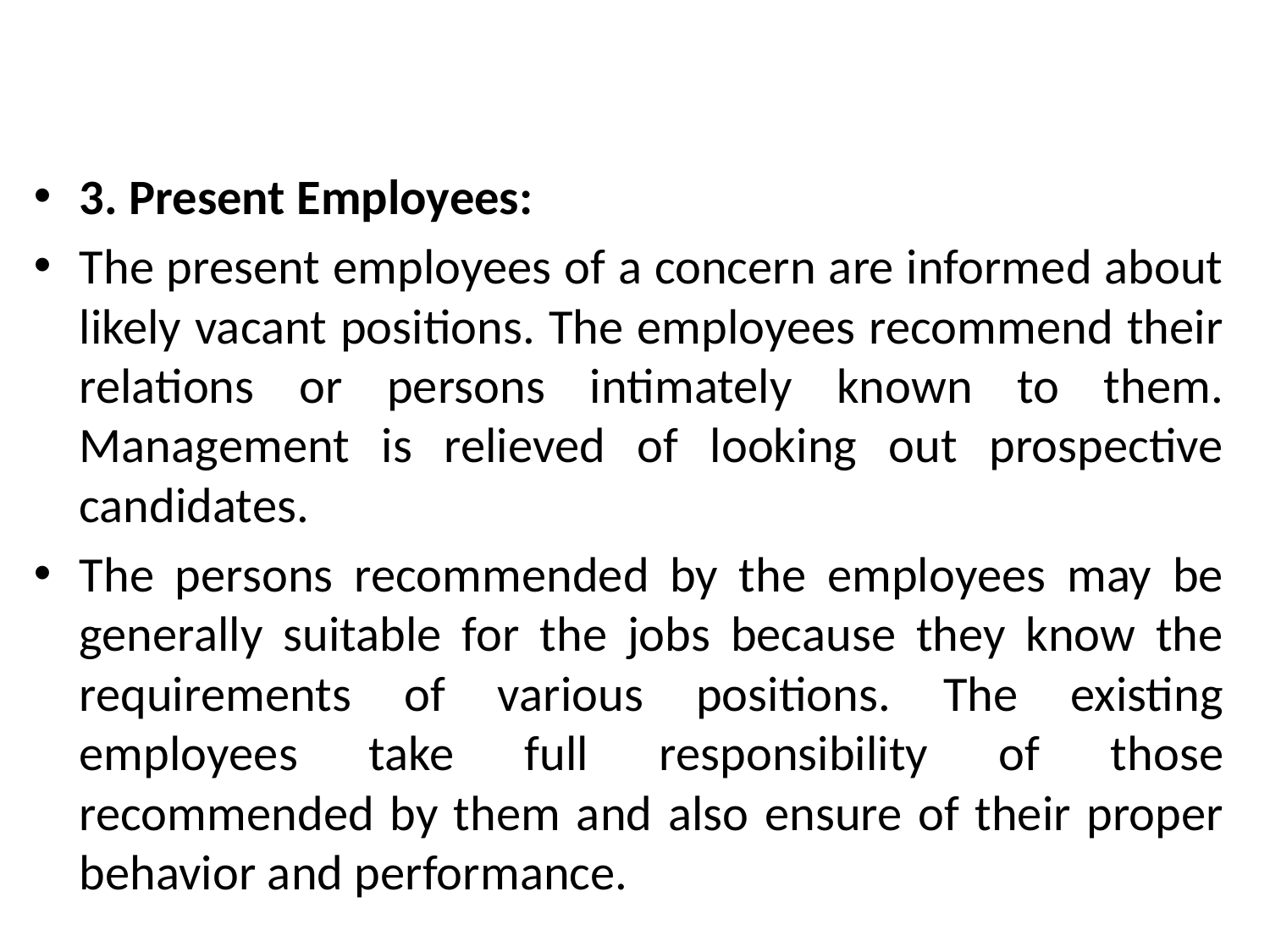

#
3. Present Employees:
The present employees of a concern are informed about likely vacant positions. The employees recommend their relations or persons intimately known to them. Management is relieved of looking out prospective candidates.
The persons recommended by the employees may be generally suitable for the jobs because they know the requirements of various positions. The existing employees take full responsibility of those recommended by them and also ensure of their proper behavior and performance.